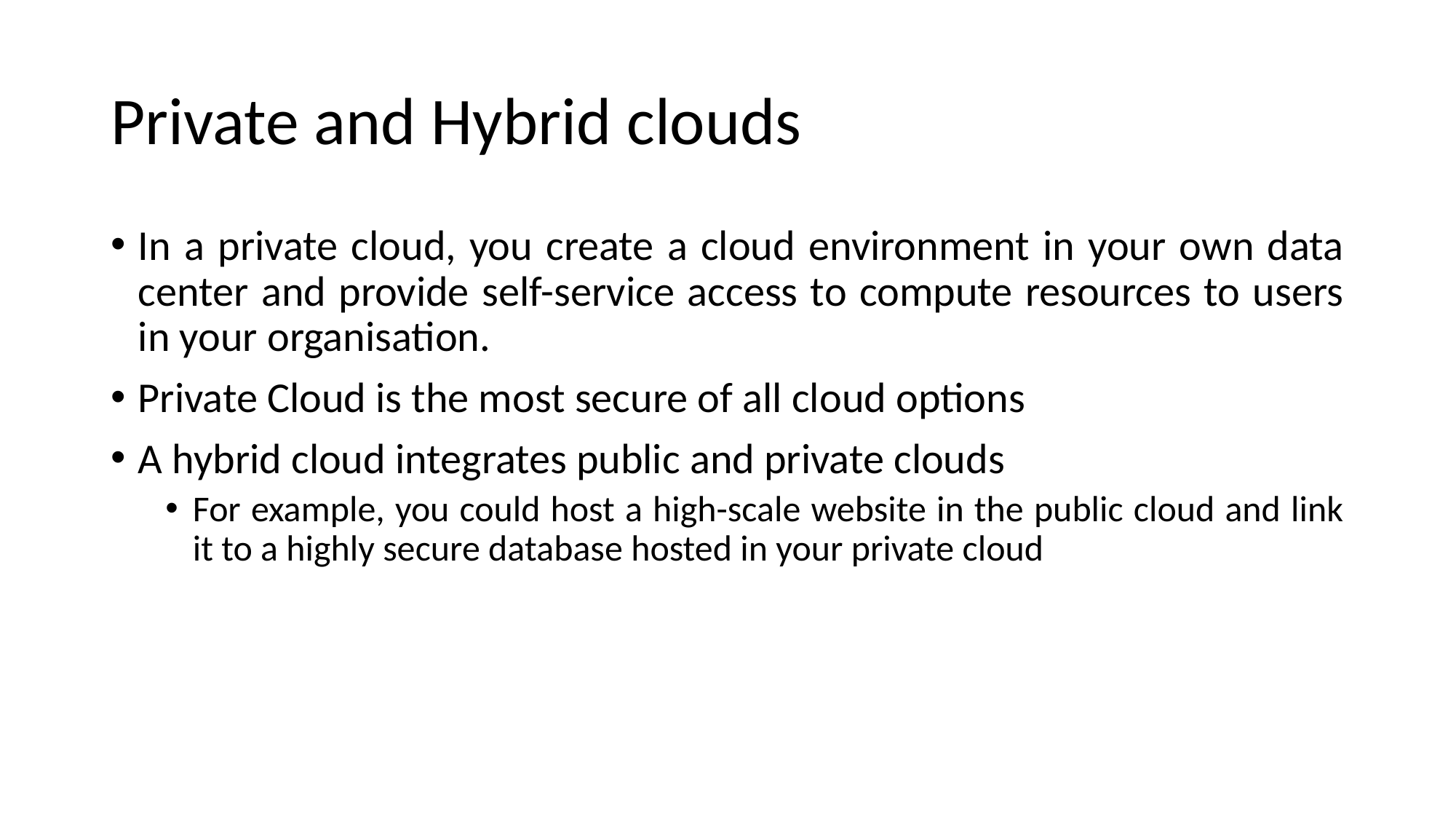

# Private and Hybrid clouds
In a private cloud, you create a cloud environment in your own data center and provide self-service access to compute resources to users in your organisation.
Private Cloud is the most secure of all cloud options
A hybrid cloud integrates public and private clouds
For example, you could host a high-scale website in the public cloud and link it to a highly secure database hosted in your private cloud